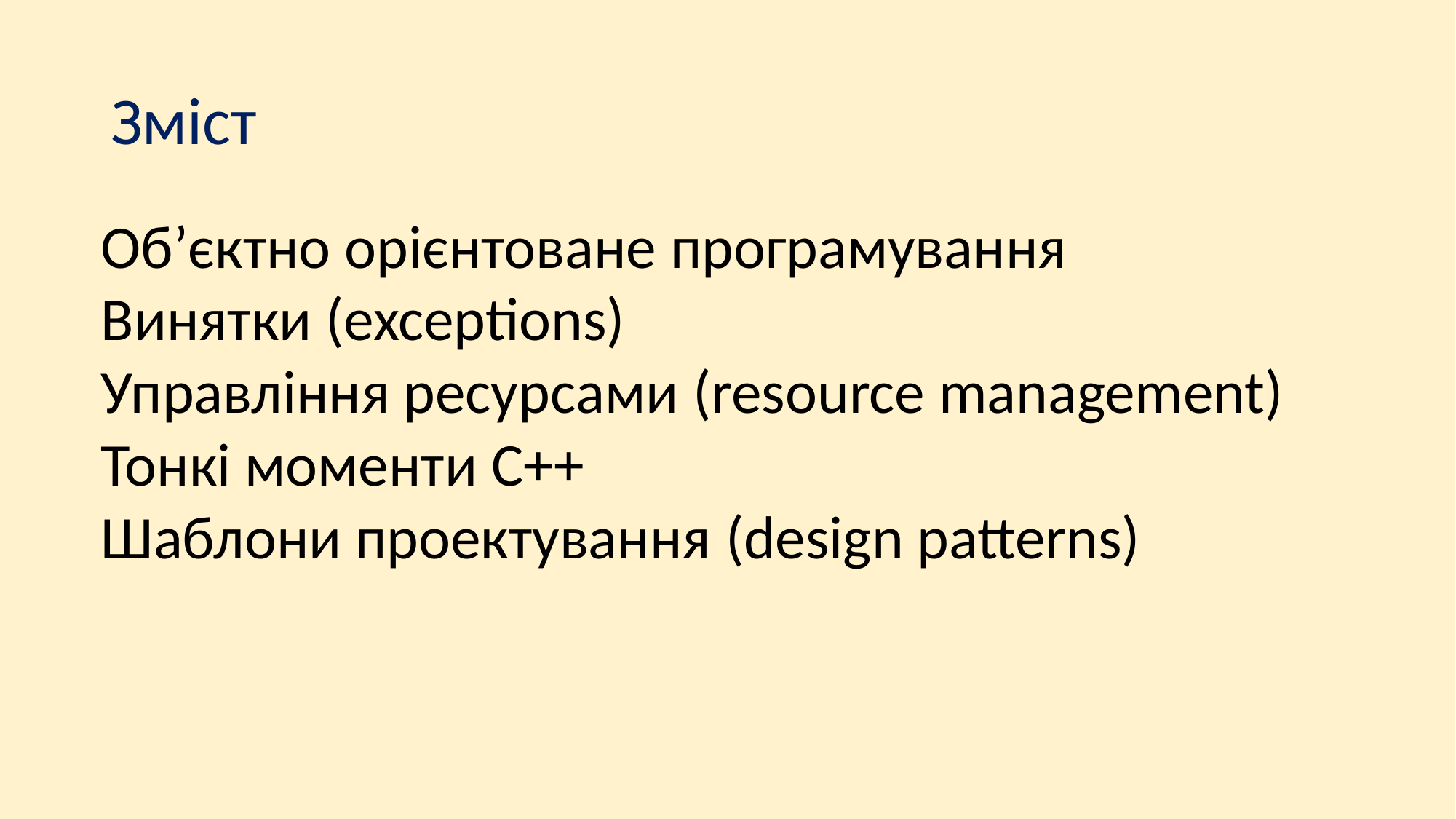

# Зміст
Об’єктно орієнтоване програмування
Винятки (exceptions)
Управління ресурсами (resource management)
Тонкі моменти C++
Шаблони проектування (design patterns)